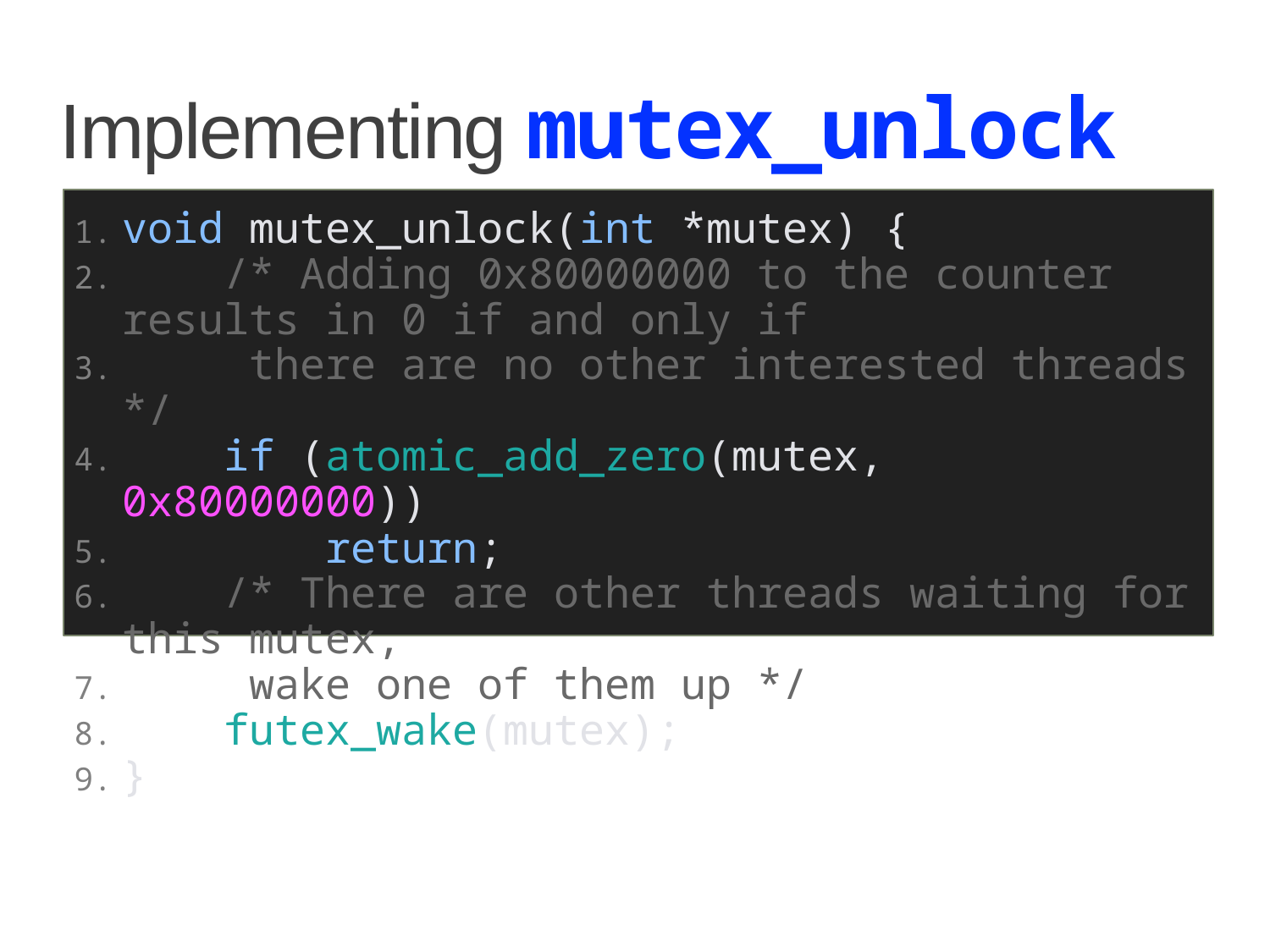

# Implementing mutex_unlock

void mutex_unlock(int *mutex) {
    /* Adding 0x80000000 to the counter results in 0 if and only if
     there are no other interested threads */
    if (atomic_add_zero(mutex, 0x80000000))
        return;
    /* There are other threads waiting for this mutex,
     wake one of them up */
    futex_wake(mutex);
}